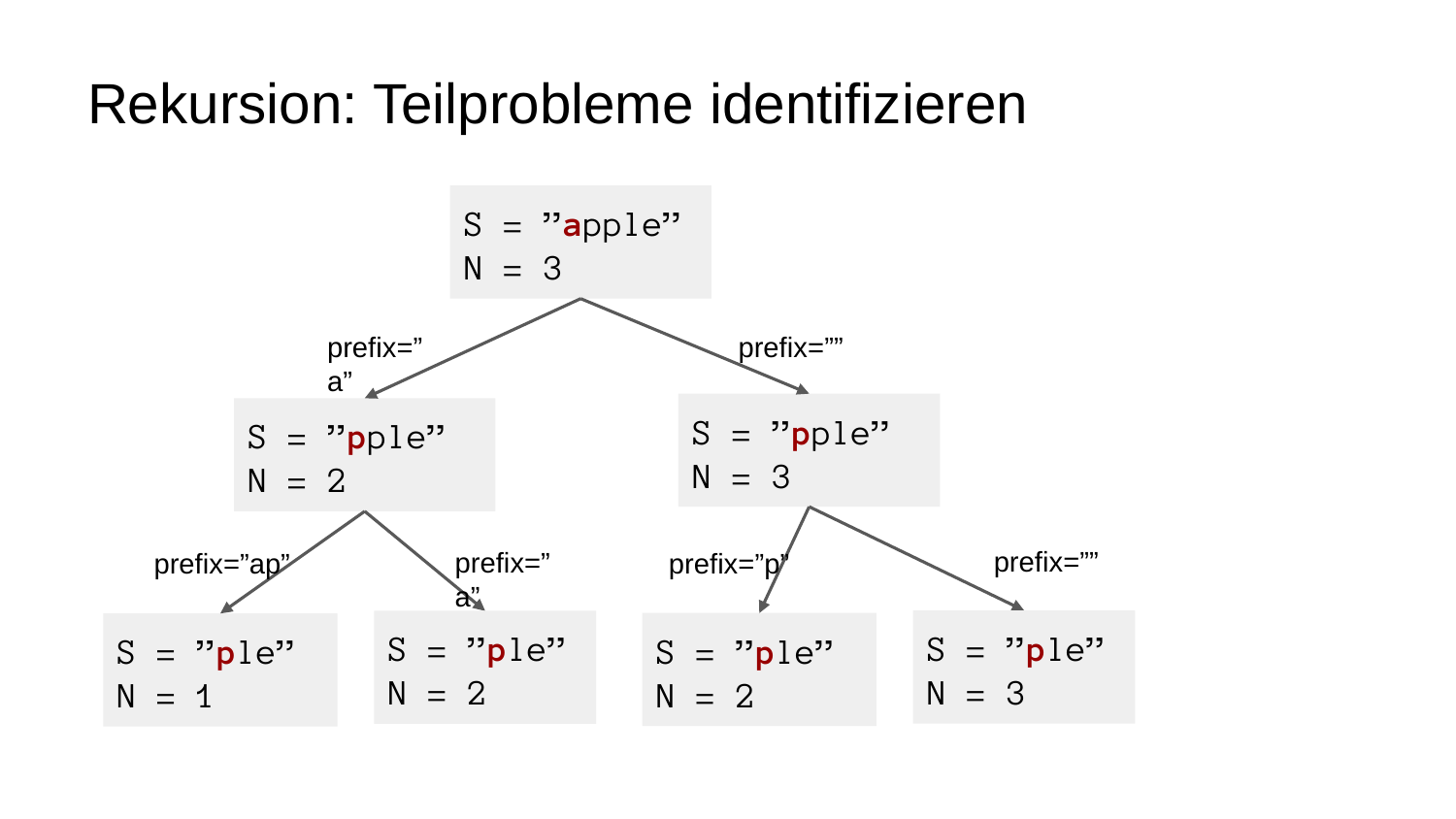

# Rekursion: Teilprobleme identifizieren
S = ”apple”
N = 3
prefix=”a”
prefix=””
S = ”pple”
N = 3
S = ”pple”
N = 2
prefix=””
prefix=”a”
prefix=”p”
prefix=”ap”
S = ”ple”
N = 3
S = ”ple”
N = 2
S = ”ple”
N = 2
S = ”ple”
N = 1